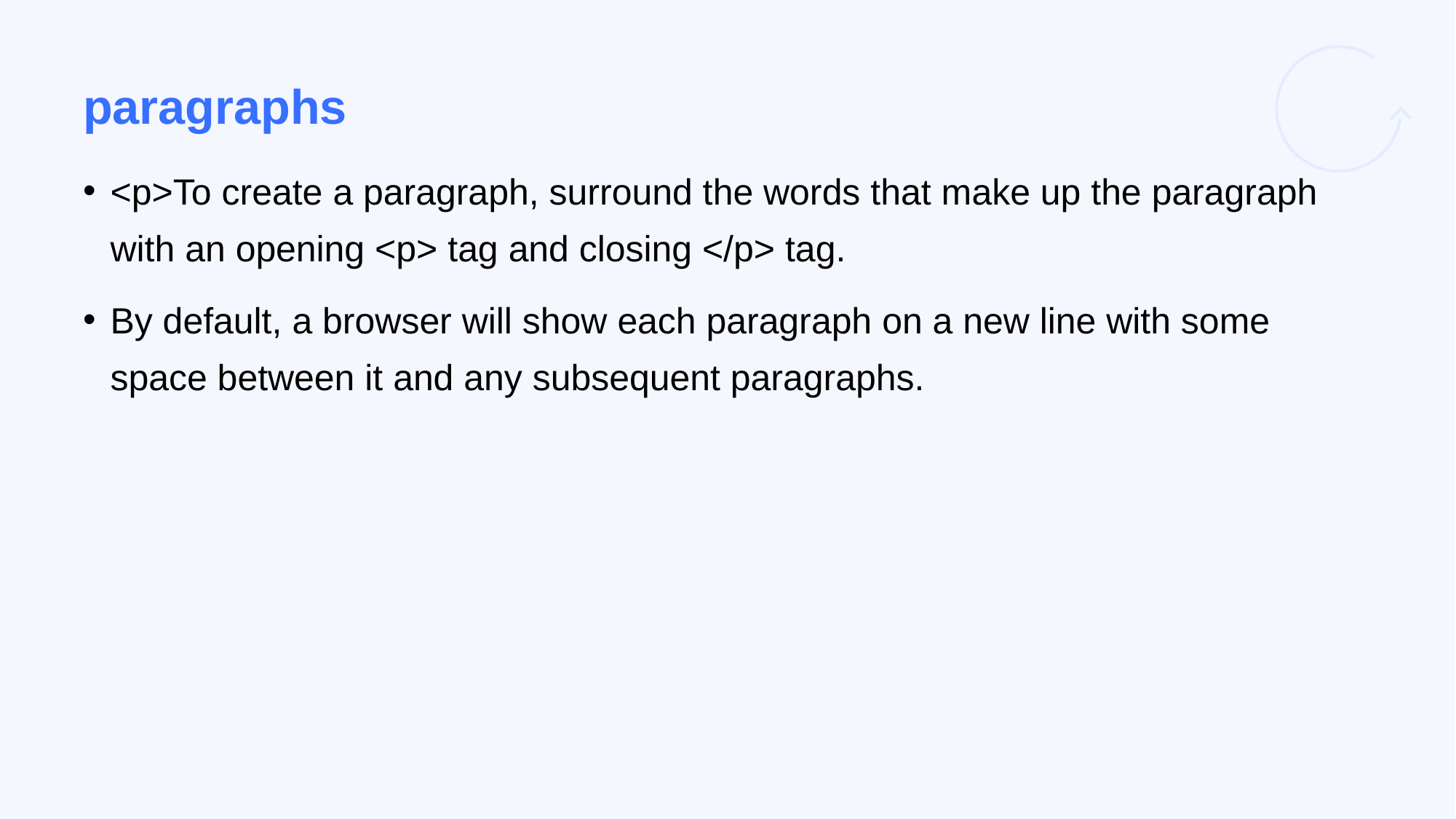

# paragraphs
<p>To create a paragraph, surround the words that make up the paragraph with an opening <p> tag and closing </p> tag.
By default, a browser will show each paragraph on a new line with some space between it and any subsequent paragraphs.